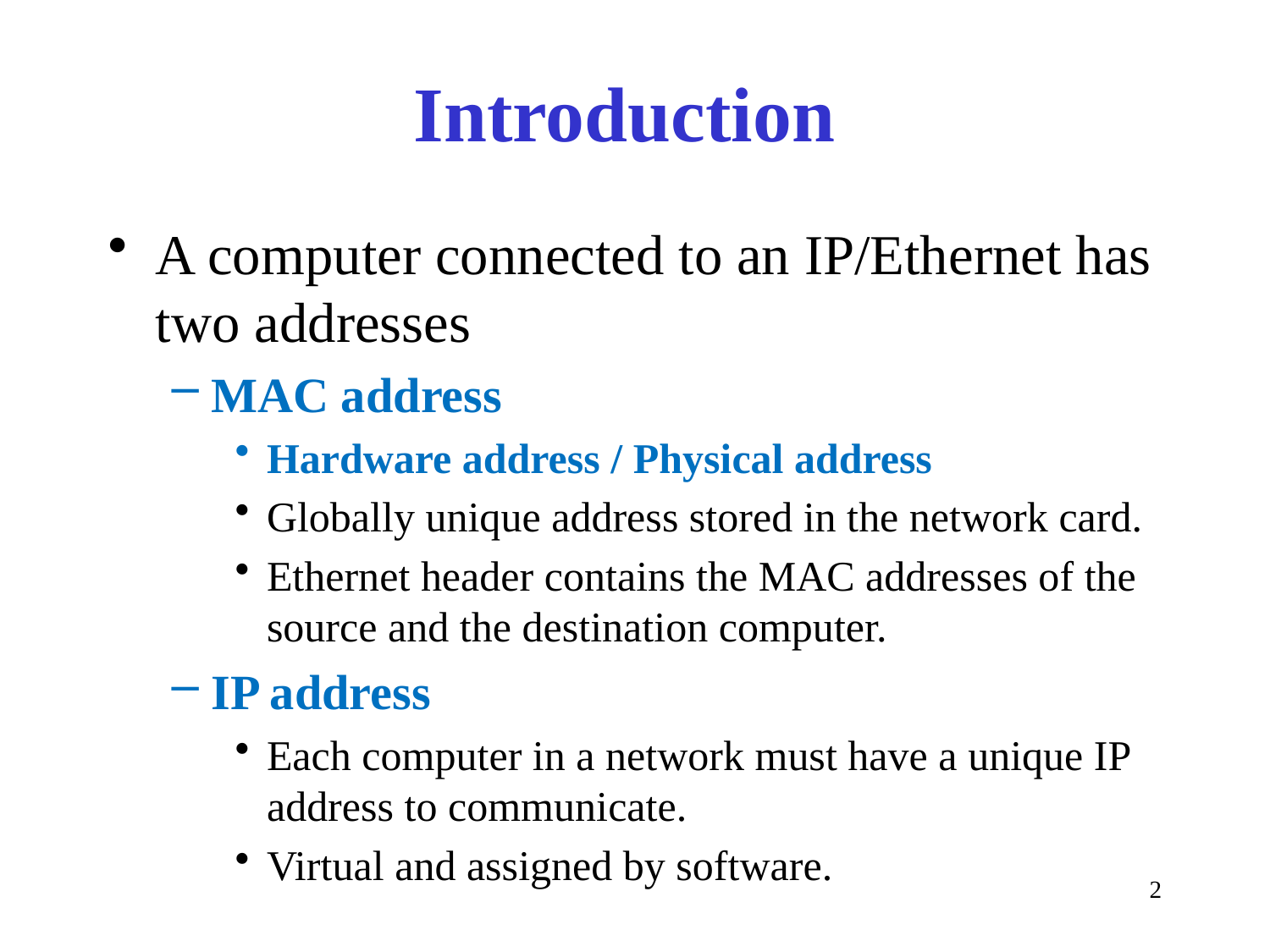

# Introduction
A computer connected to an IP/Ethernet has two addresses
MAC address
Hardware address / Physical address
Globally unique address stored in the network card.
Ethernet header contains the MAC addresses of the source and the destination computer.
IP address
Each computer in a network must have a unique IP address to communicate.
Virtual and assigned by software.
2